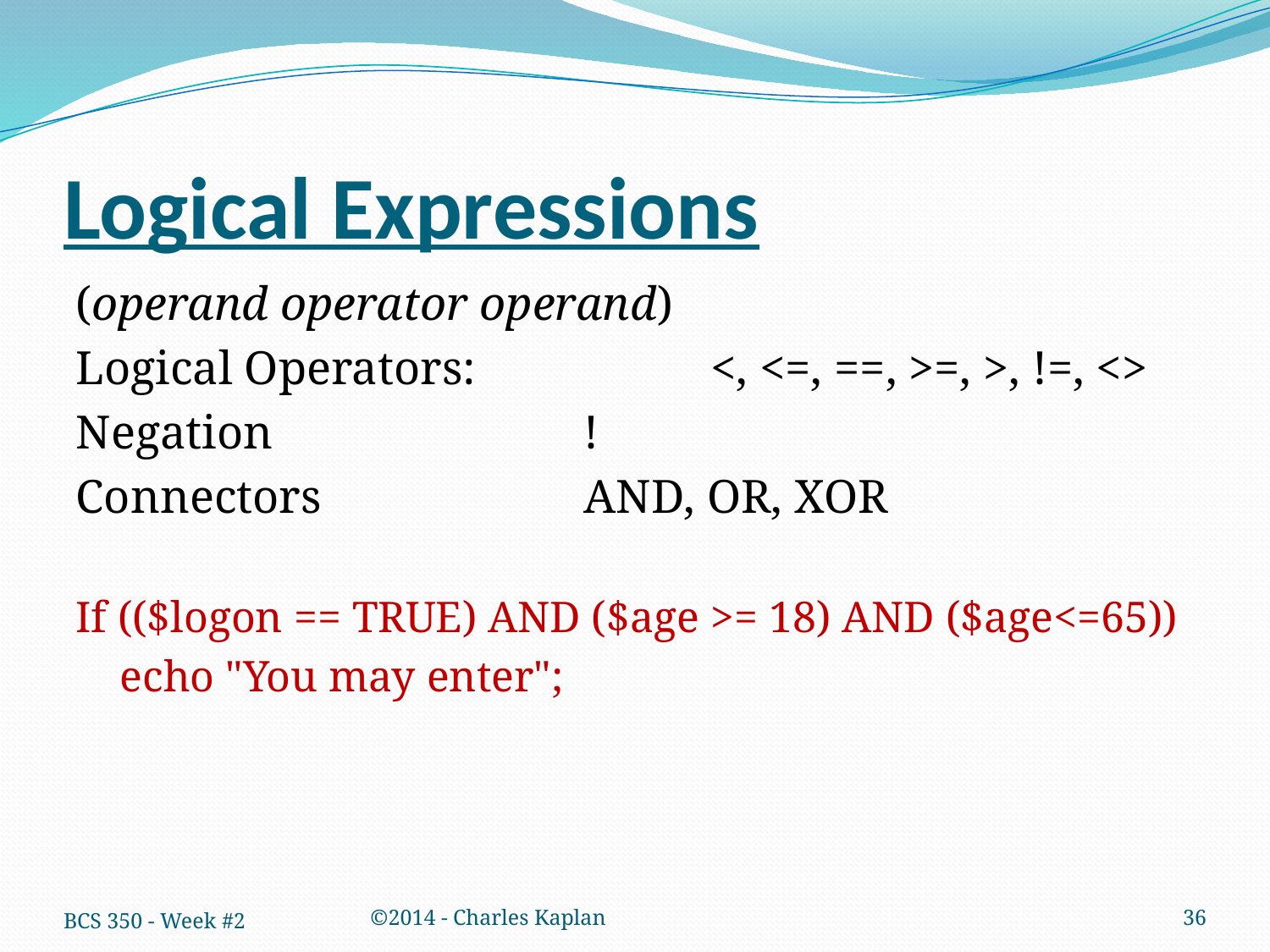

# Logical Expressions
(operand operator operand)
Logical Operators:		<, <=, ==, >=, >, !=, <>
Negation			!
Connectors			AND, OR, XOR

If (($logon == TRUE) AND ($age >= 18) AND ($age<=65))
    echo "You may enter";
BCS 350 - Week #2
©2014 - Charles Kaplan
36